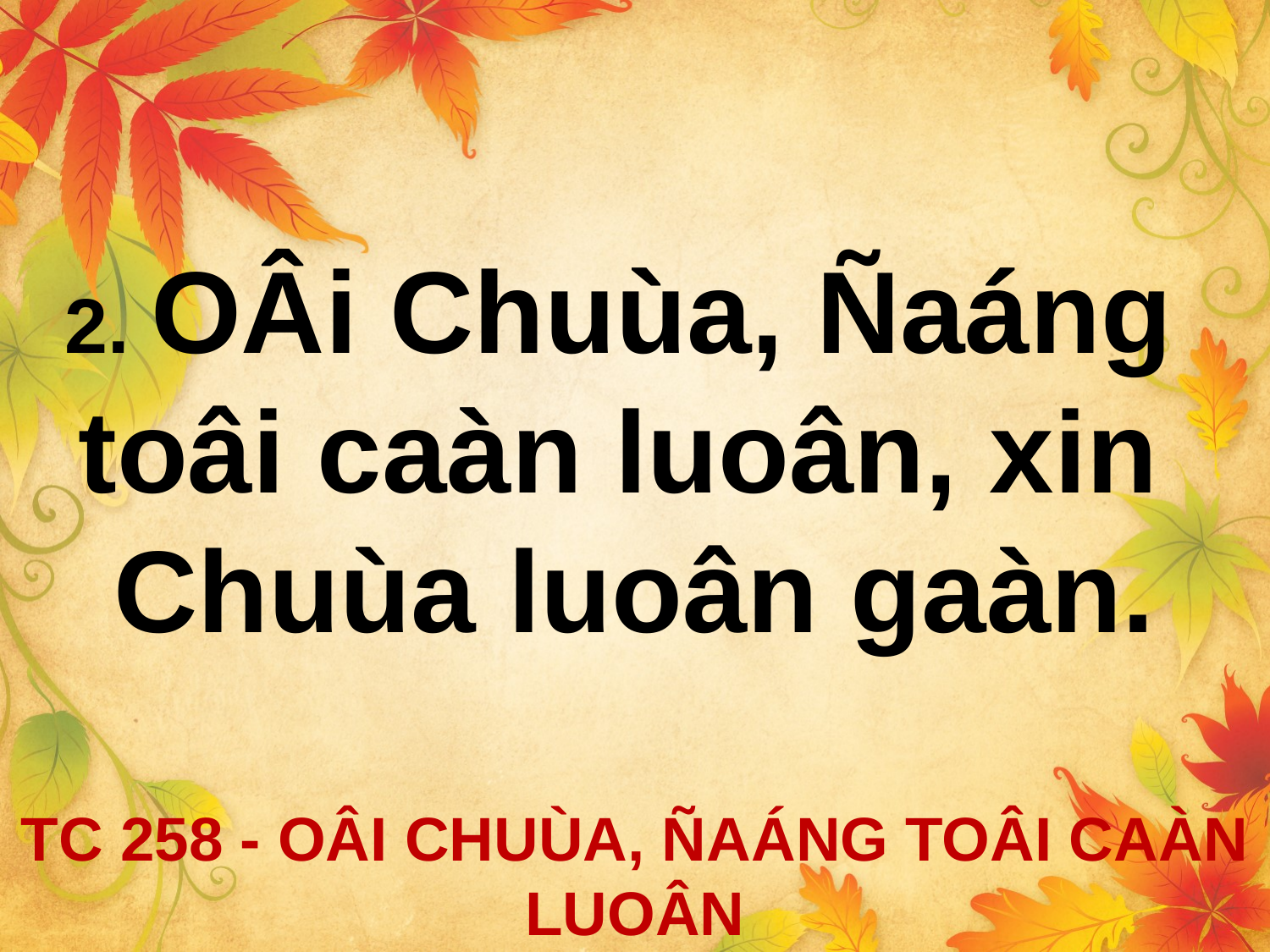

2. OÂi Chuùa, Ñaáng
toâi caàn luoân, xin
Chuùa luoân gaàn.
TC 258 - OÂI CHUÙA, ÑAÁNG TOÂI CAÀN LUOÂN